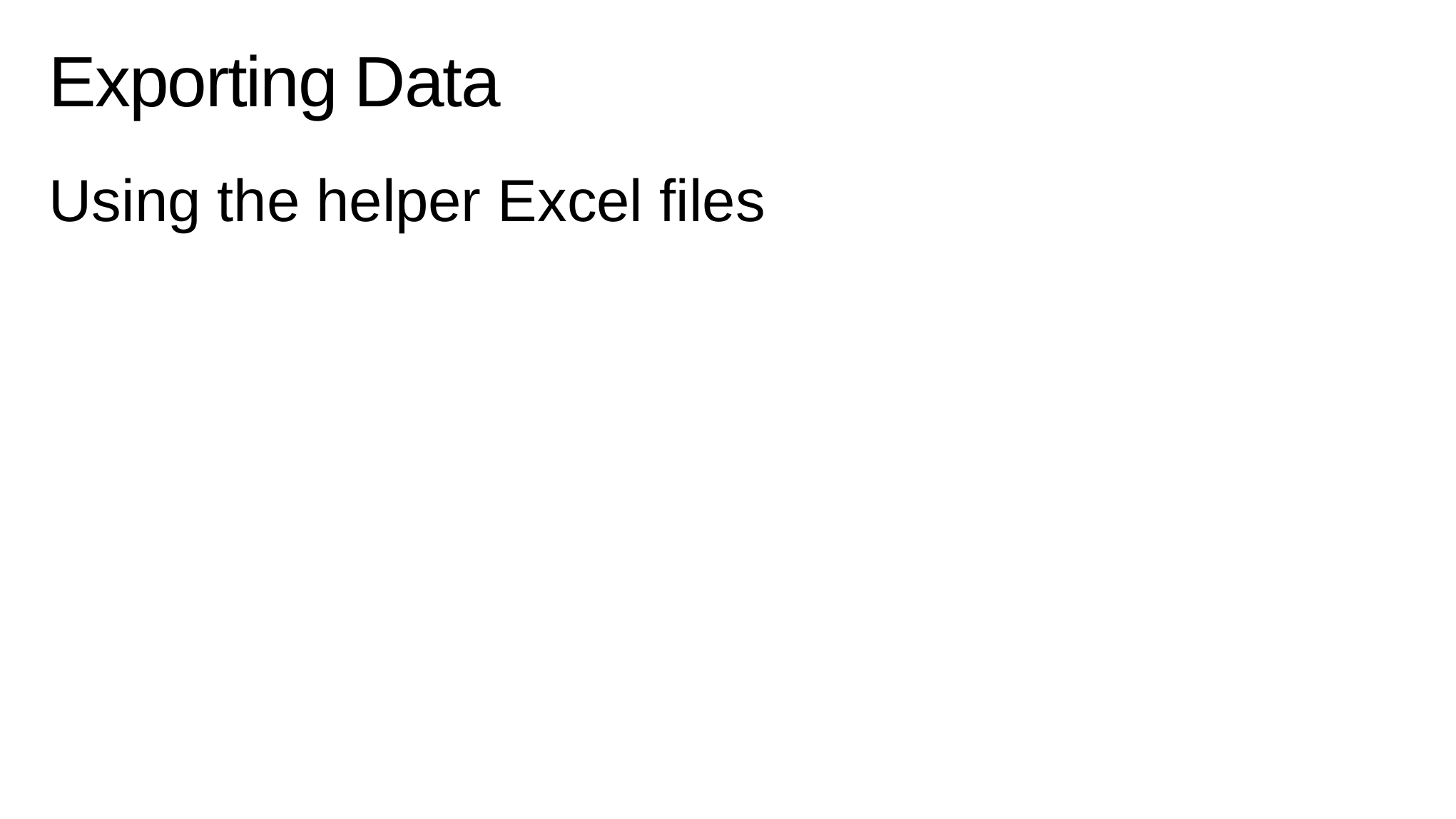

# Exporting Data
Using the helper Excel files